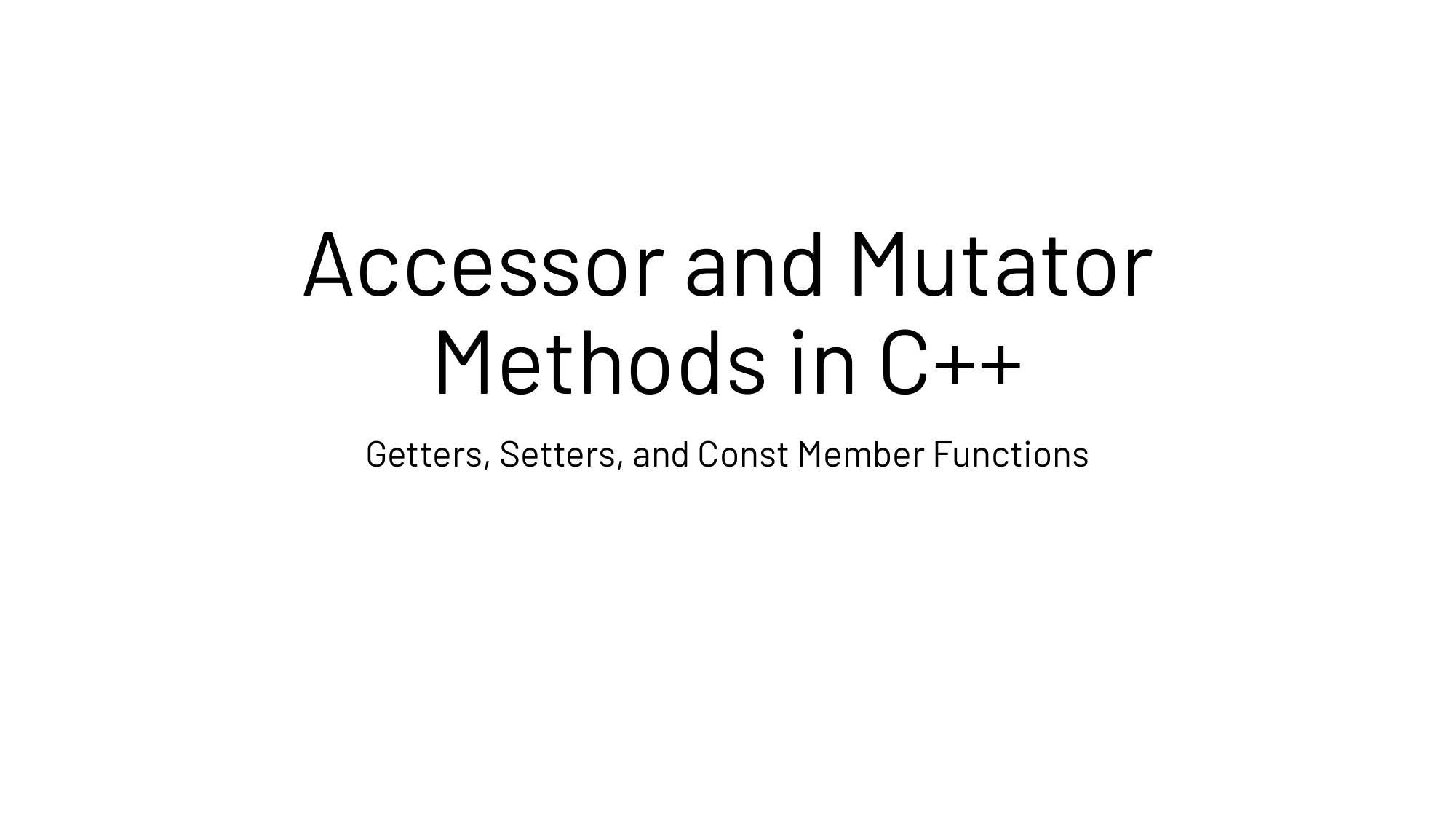

# Accessor and Mutator Methods in C++
Getters, Setters, and Const Member Functions